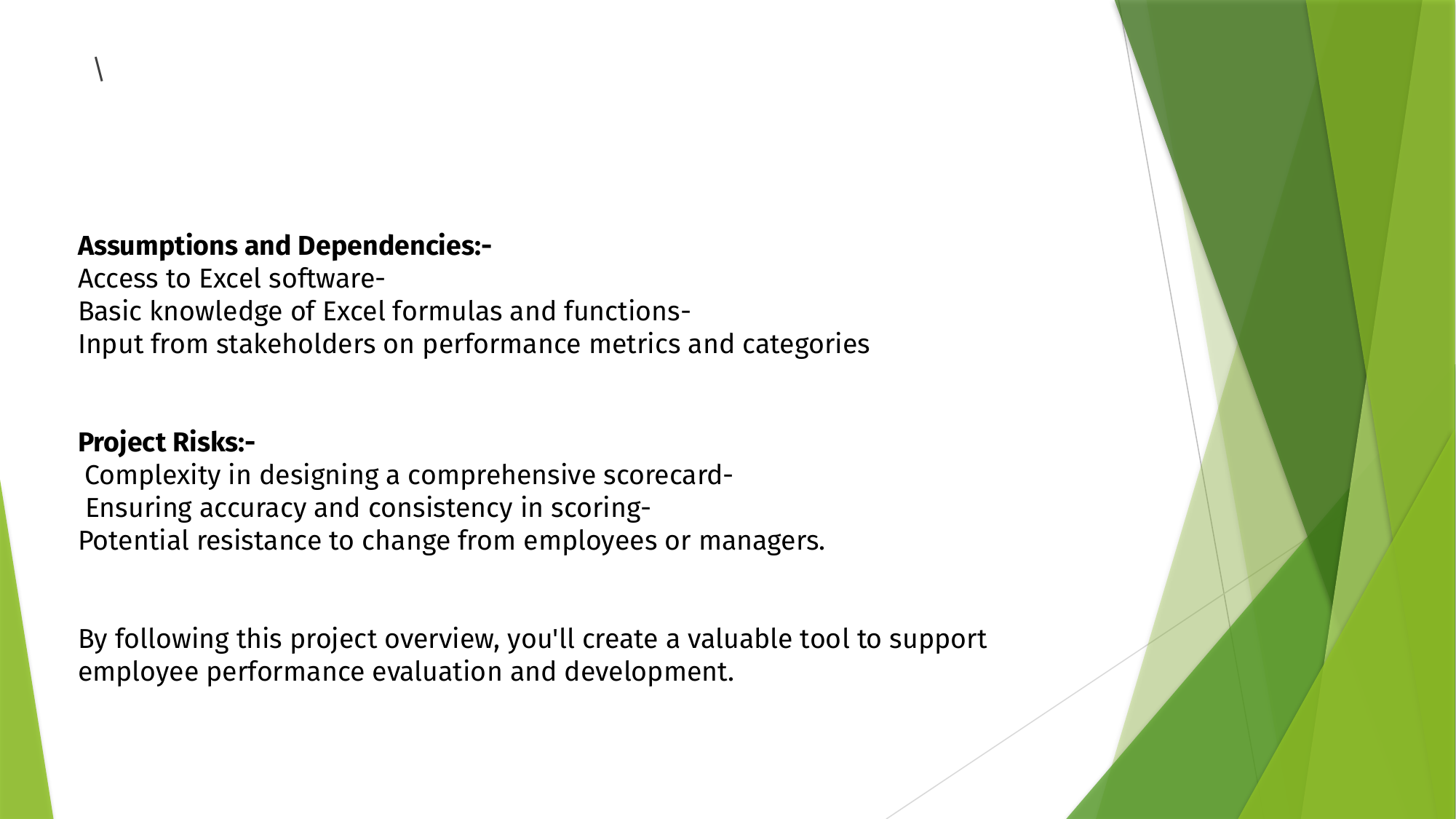

\
Assumptions and Dependencies:-
Access to Excel software-
Basic knowledge of Excel formulas and functions-
Input from stakeholders on performance metrics and categories

Project Risks:-
 Complexity in designing a comprehensive scorecard-
 Ensuring accuracy and consistency in scoring-
Potential resistance to change from employees or managers.

By following this project overview, you'll create a valuable tool to support employee performance evaluation and development.